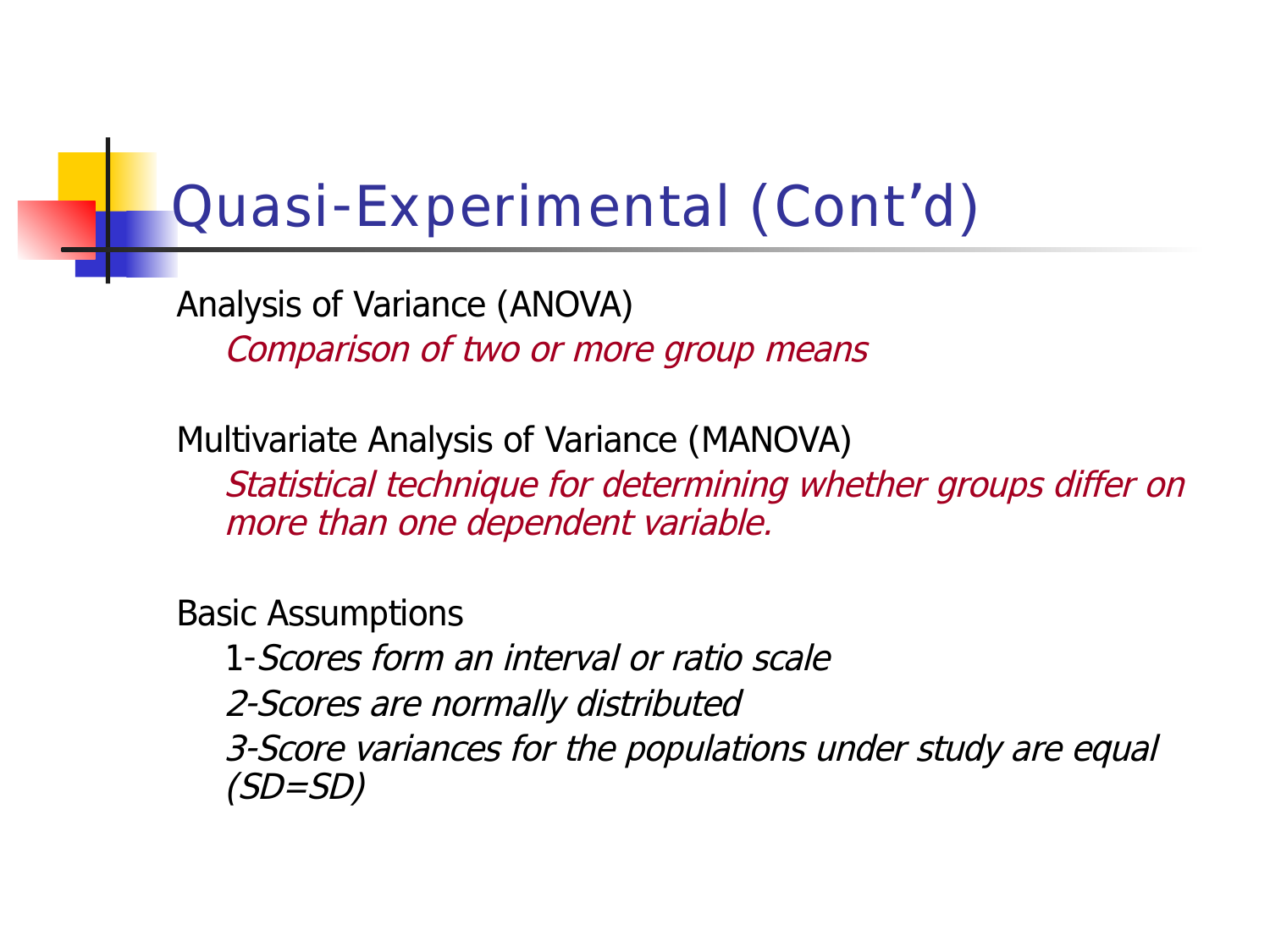

# Quasi-Experimental (Cont’d)
Analysis of Variance (ANOVA)
	Comparison of two or more group means

Multivariate Analysis of Variance (MANOVA)
	Statistical technique for determining whether groups differ on more than one dependent variable.

Basic Assumptions
	1-Scores form an interval or ratio scale
	2-Scores are normally distributed
	3-Score variances for the populations under study are equal (SD=SD)